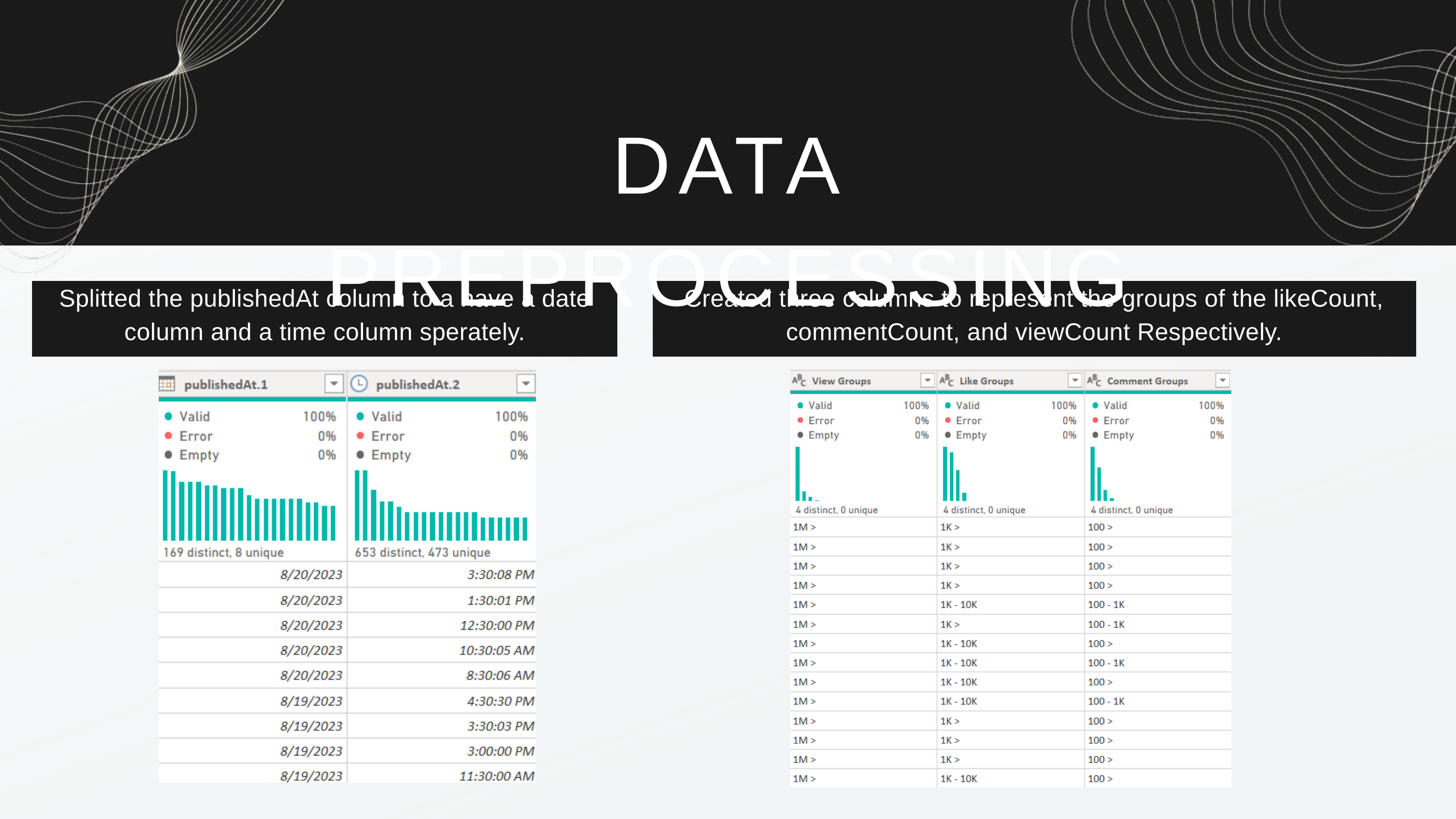

DATA PREPROCESSING

Splitted the publishedAt column to a have a date column and a time column sperately.

Created three columns to represent the groups of the likeCount, commentCount, and viewCount Respectively.